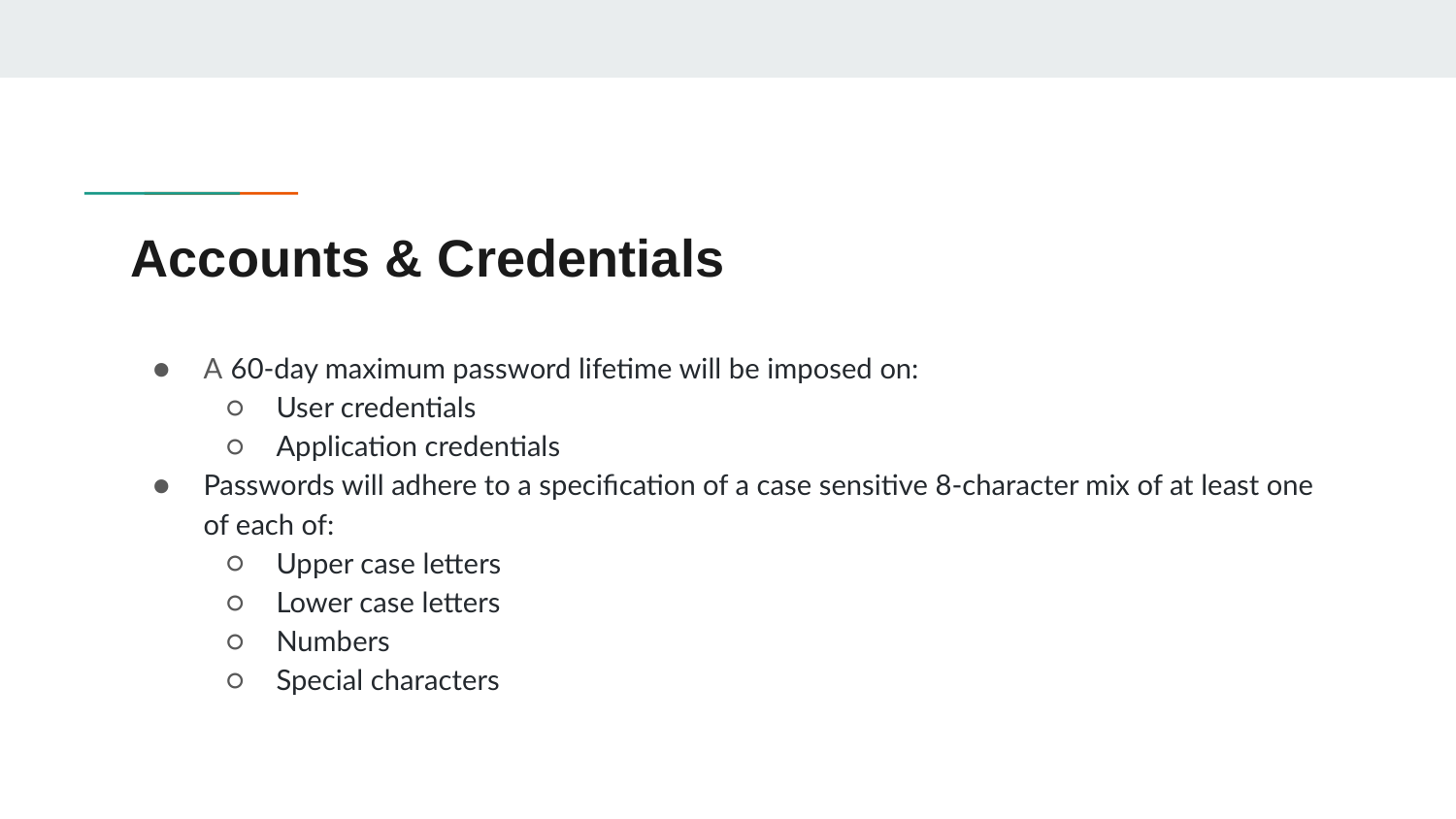

# Accounts & Credentials
A 60-day maximum password lifetime will be imposed on:
User credentials
Application credentials
Passwords will adhere to a specification of a case sensitive 8-character mix of at least one of each of:
Upper case letters
Lower case letters
Numbers
Special characters